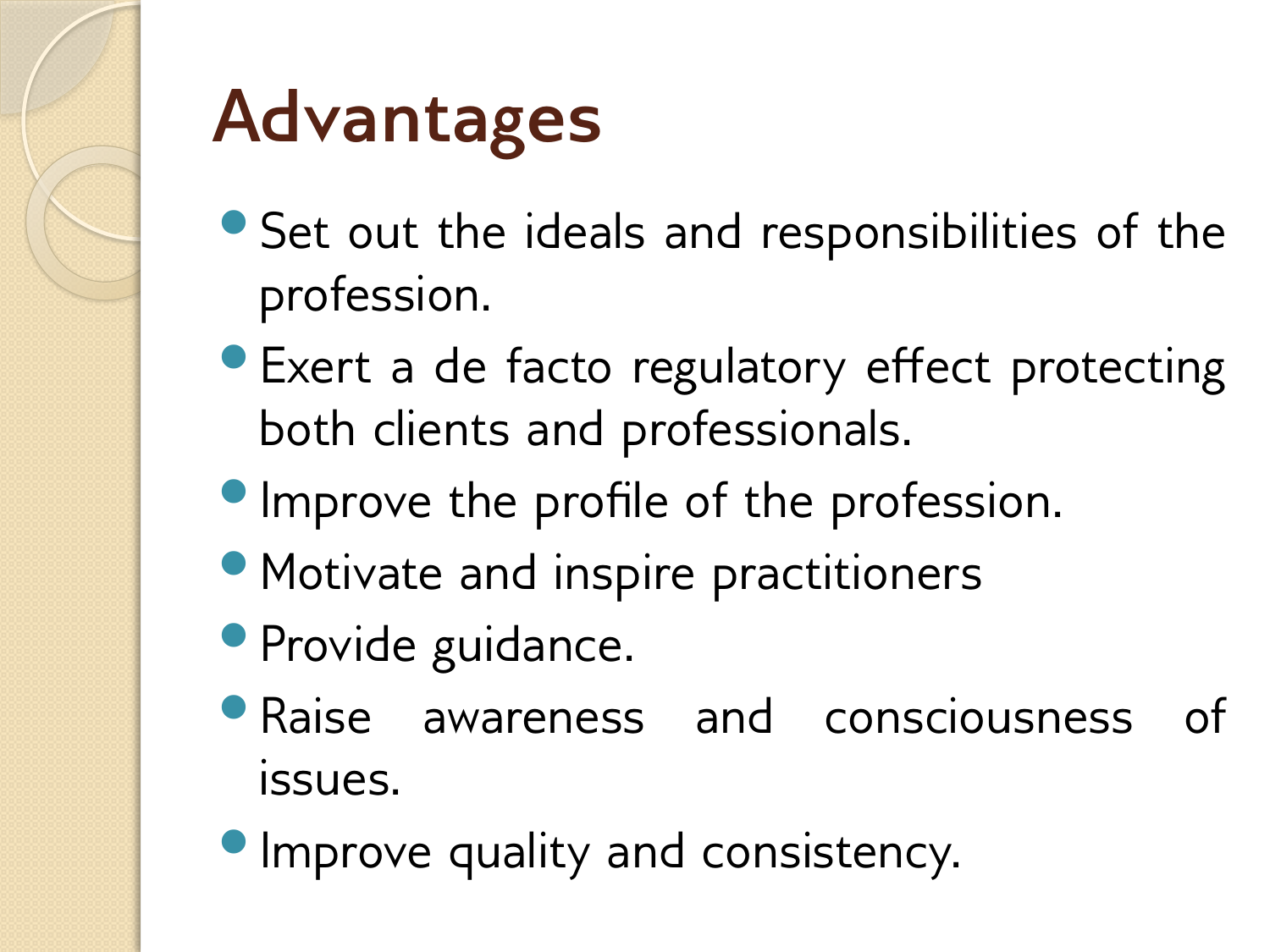

# Advantages
Set out the ideals and responsibilities of the profession.
Exert a de facto regulatory effect protecting both clients and professionals.
Improve the profile of the profession.
Motivate and inspire practitioners
Provide guidance.
Raise awareness and consciousness of issues.
Improve quality and consistency.